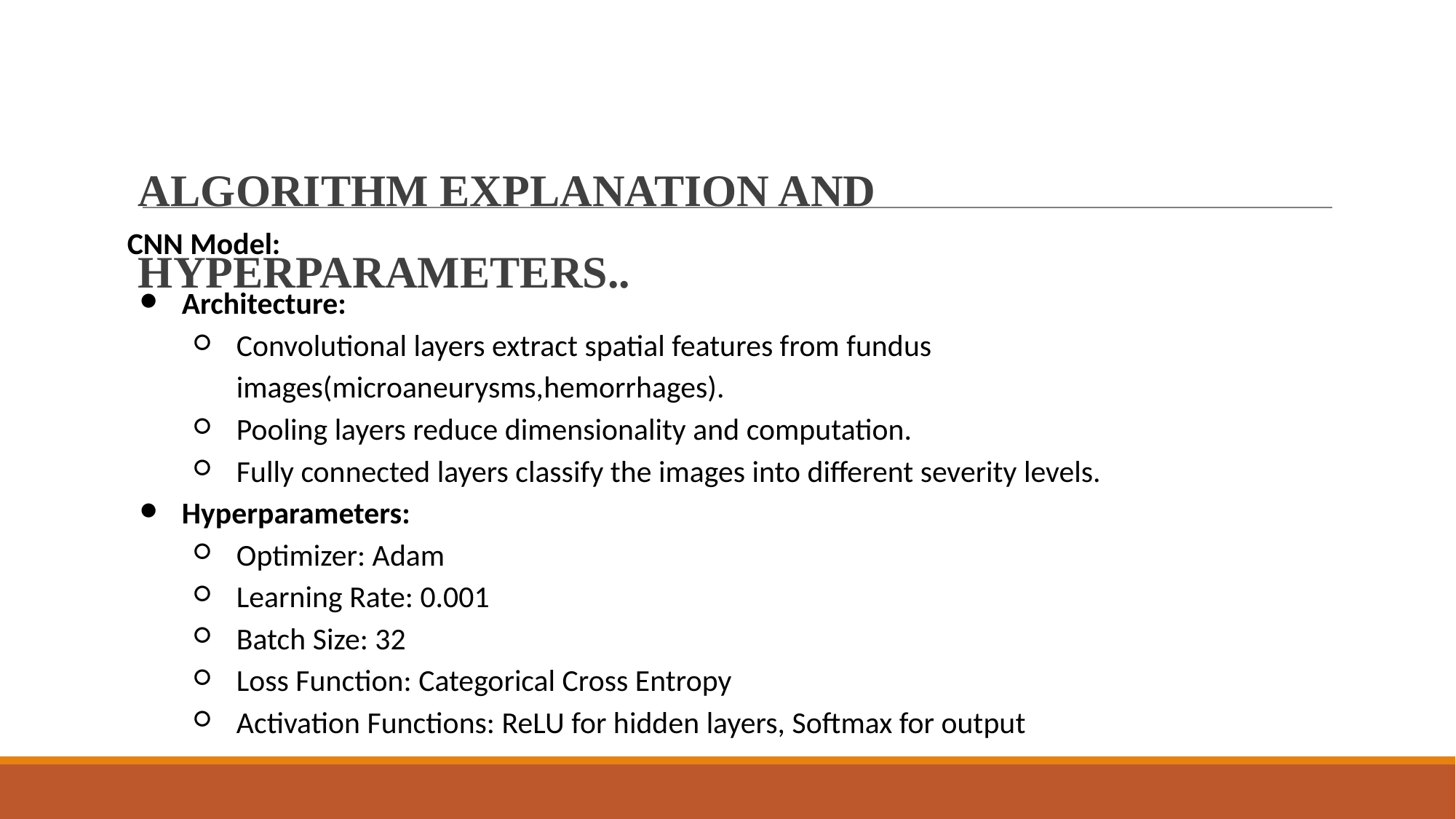

# ALGORITHM EXPLANATION AND HYPERPARAMETERS..

CNN Model:
Architecture:
Convolutional layers extract spatial features from fundus images(microaneurysms,hemorrhages).
Pooling layers reduce dimensionality and computation.
Fully connected layers classify the images into different severity levels.
Hyperparameters:
Optimizer: Adam
Learning Rate: 0.001
Batch Size: 32
Loss Function: Categorical Cross Entropy
Activation Functions: ReLU for hidden layers, Softmax for output